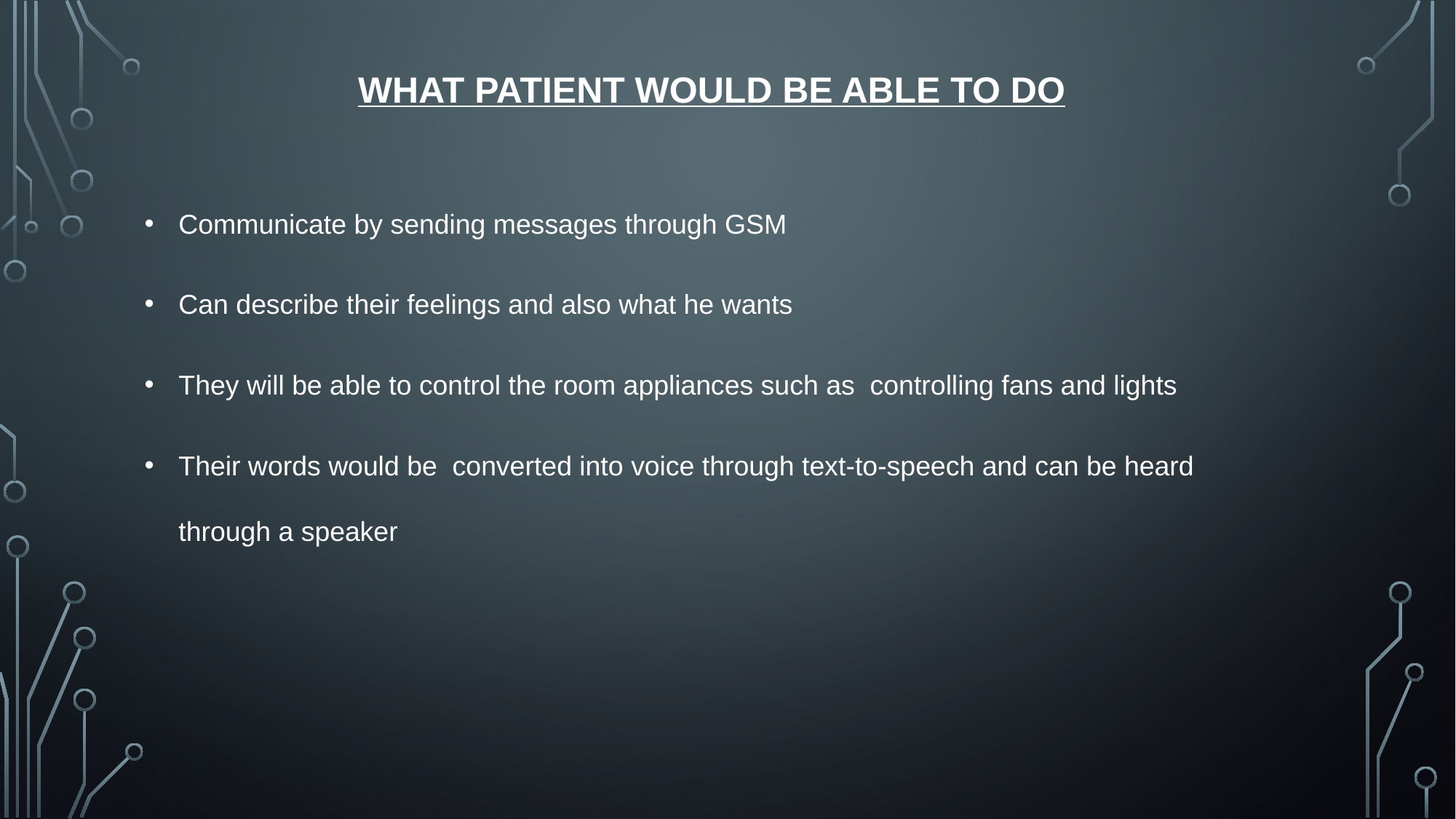

WHAT PATIENT WOULD BE ABLE TO DO

Communicate by sending messages through GSM
Can describe their feelings and also what he wants
They will be able to control the room appliances such as  controlling fans and lights
Their words would be  converted into voice through text-to-speech and can be heard through a speaker